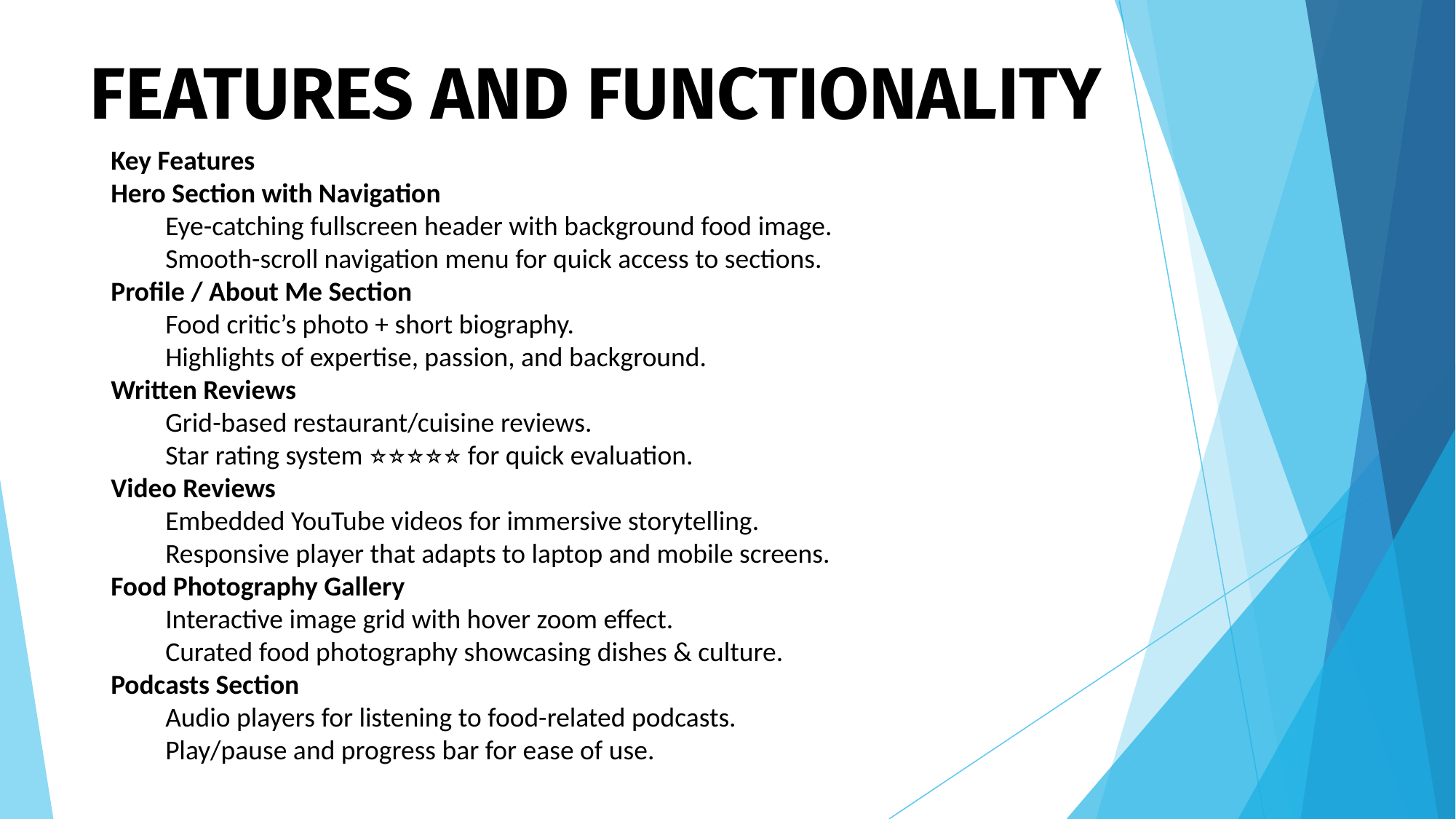

# FEATURES AND FUNCTIONALITY
Key Features
Hero Section with Navigation
Eye-catching fullscreen header with background food image.
Smooth-scroll navigation menu for quick access to sections.
Profile / About Me Section
Food critic’s photo + short biography.
Highlights of expertise, passion, and background.
Written Reviews
Grid-based restaurant/cuisine reviews.
Star rating system ⭐⭐⭐⭐⭐ for quick evaluation.
Video Reviews
Embedded YouTube videos for immersive storytelling.
Responsive player that adapts to laptop and mobile screens.
Food Photography Gallery
Interactive image grid with hover zoom effect.
Curated food photography showcasing dishes & culture.
Podcasts Section
Audio players for listening to food-related podcasts.
Play/pause and progress bar for ease of use.